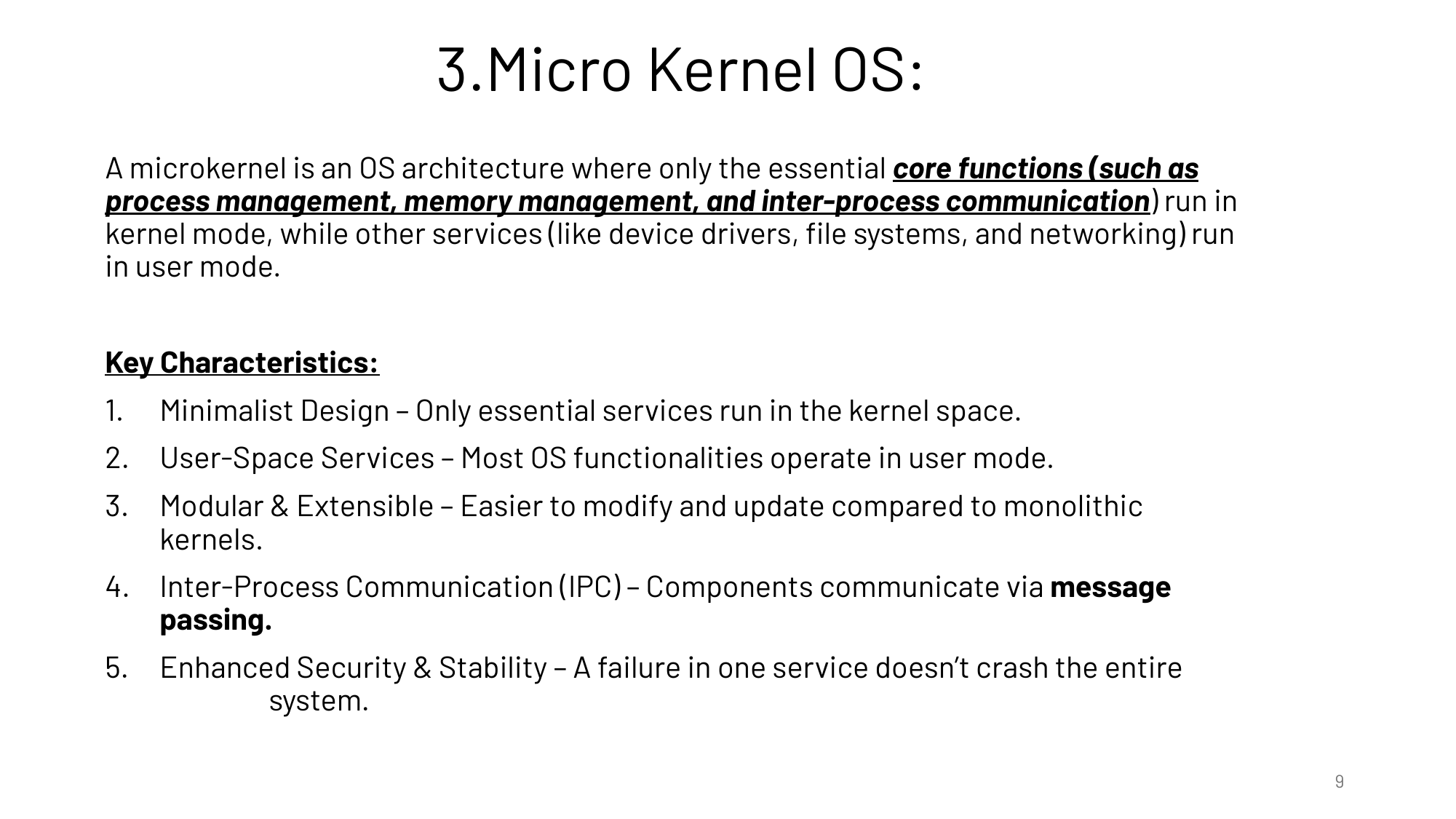

# 3.Micro Kernel OS:
A microkernel is an OS architecture where only the essential core functions (such as process management, memory management, and inter-process communication) run in kernel mode, while other services (like device drivers, file systems, and networking) run in user mode.

Key Characteristics:
Minimalist Design – Only essential services run in the kernel space.
User-Space Services – Most OS functionalities operate in user mode.
Modular & Extensible – Easier to modify and update compared to monolithic kernels.
Inter-Process Communication (IPC) – Components communicate via message passing.
Enhanced Security & Stability – A failure in one service doesn’t crash the entire 	system.
9